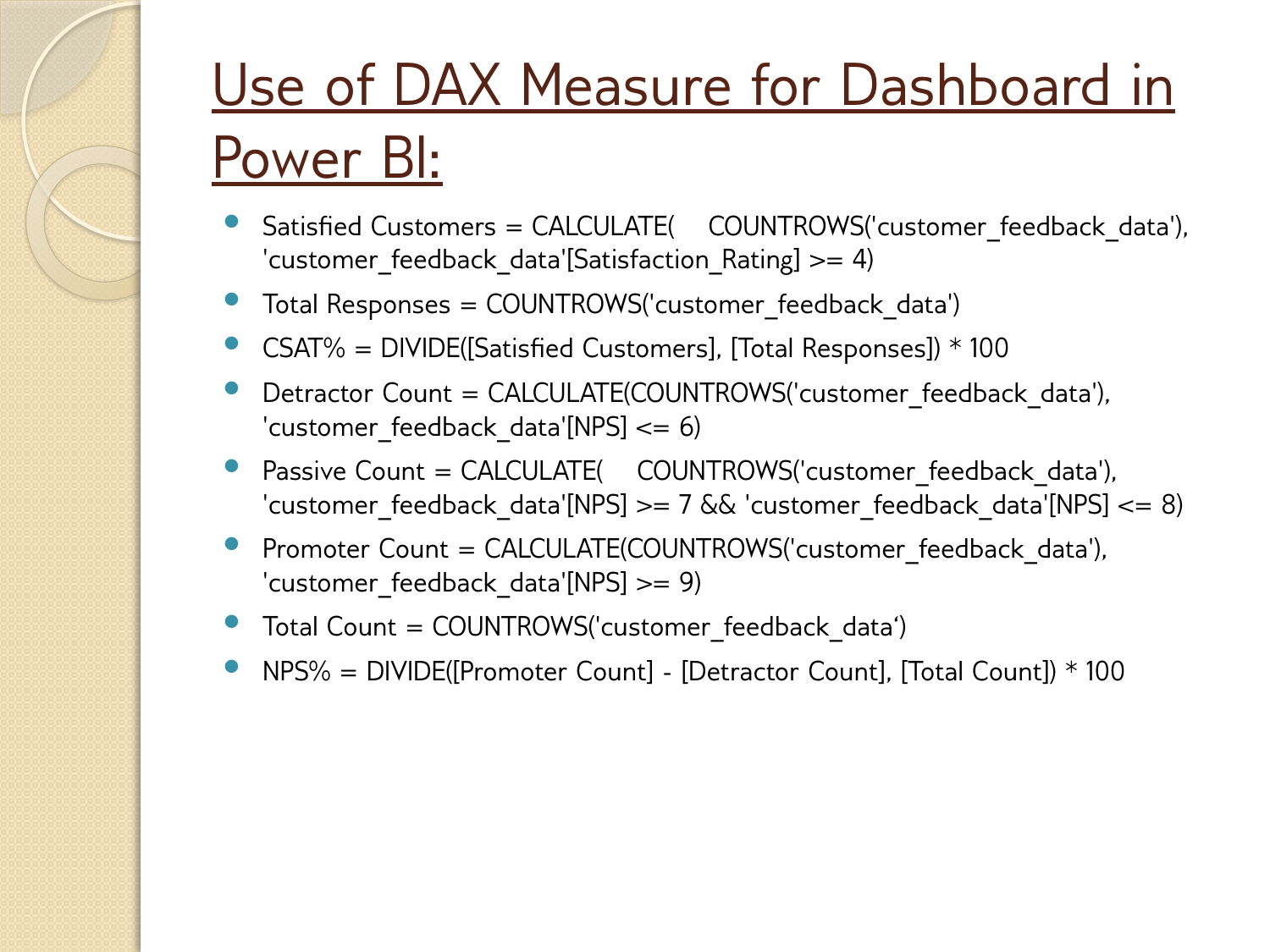

# Use of DAX Measure for Dashboard in Power BI:
Satisfied Customers = CALCULATE(    COUNTROWS('customer_feedback_data'),    'customer_feedback_data'[Satisfaction_Rating] >= 4)
Total Responses = COUNTROWS('customer_feedback_data')
CSAT% = DIVIDE([Satisfied Customers], [Total Responses]) * 100
Detractor Count = CALCULATE(COUNTROWS('customer_feedback_data'), 'customer_feedback_data'[NPS] <= 6)
Passive Count = CALCULATE(    COUNTROWS('customer_feedback_data'),    'customer_feedback_data'[NPS] >= 7 && 'customer_feedback_data'[NPS] <= 8)
Promoter Count = CALCULATE(COUNTROWS('customer_feedback_data'), 'customer_feedback_data'[NPS] >= 9)
Total Count = COUNTROWS('customer_feedback_data‘)
NPS% = DIVIDE([Promoter Count] - [Detractor Count], [Total Count]) * 100